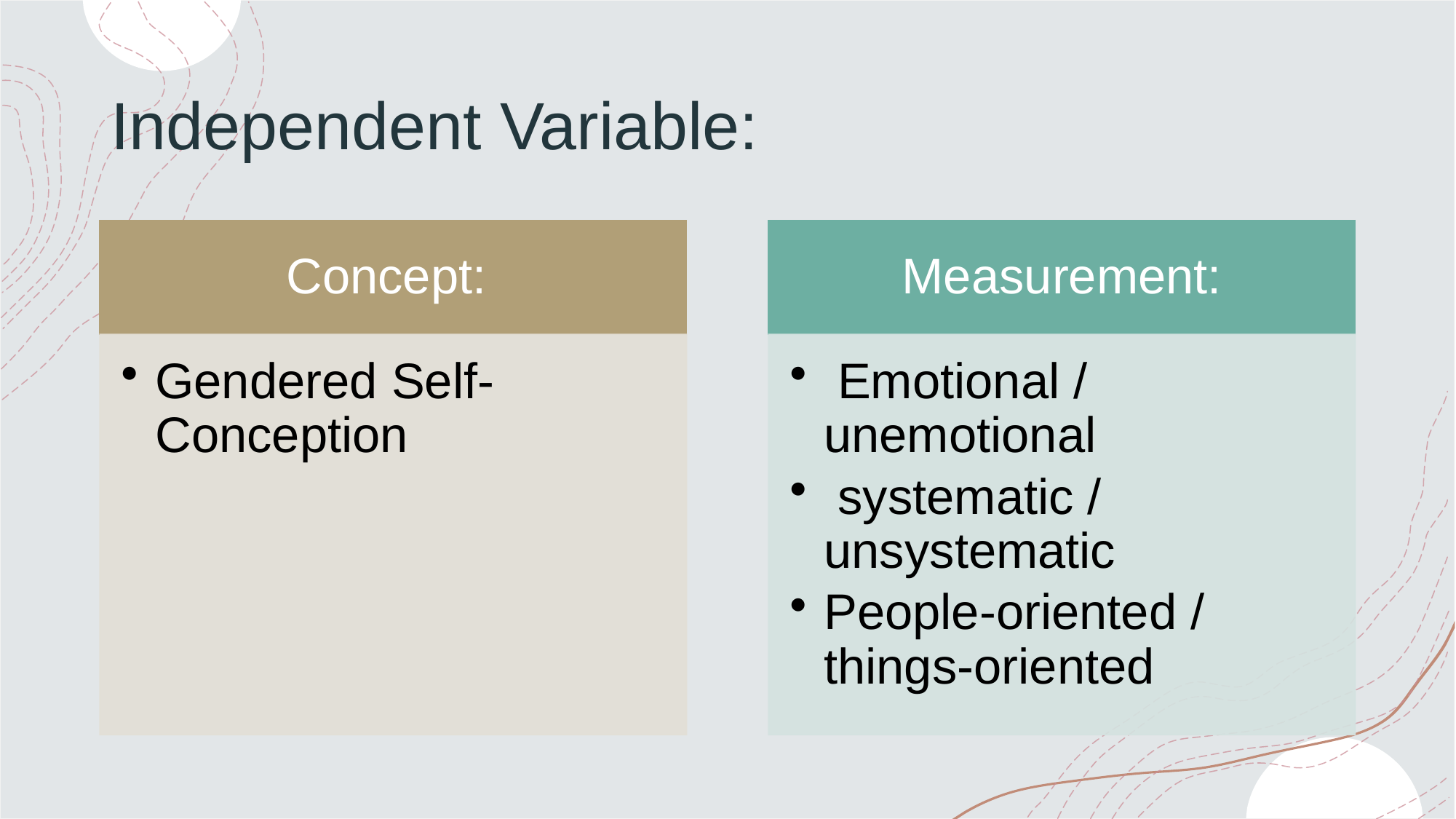

# Independent Variable:
Concept:
Gendered Self-Conception
Measurement:
 Emotional / unemotional
 systematic / unsystematic
People-oriented / things-oriented